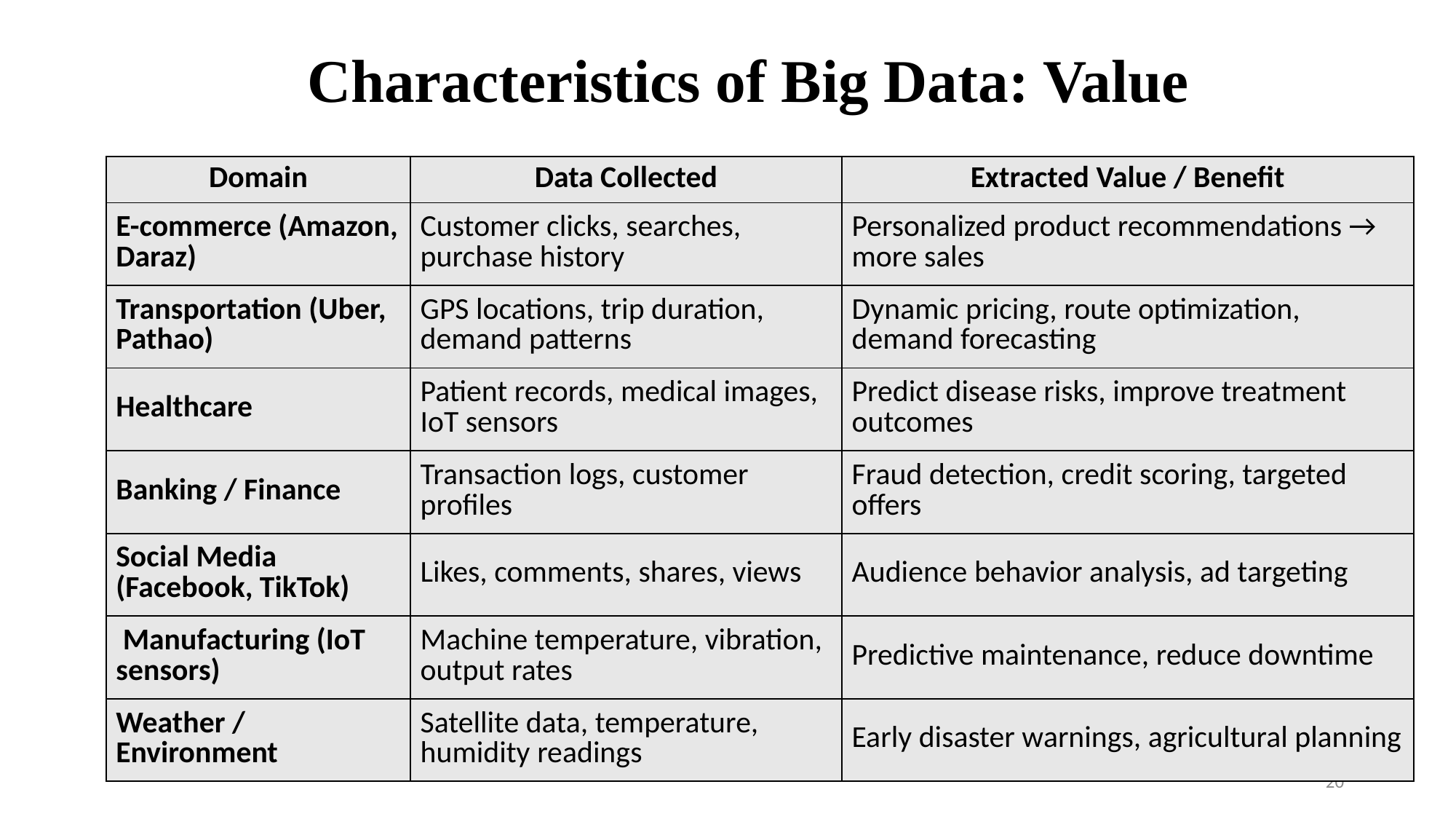

Characteristics of Big Data: Value
| Domain | Data Collected | Extracted Value / Benefit |
| --- | --- | --- |
| E-commerce (Amazon, Daraz) | Customer clicks, searches, purchase history | Personalized product recommendations → more sales |
| Transportation (Uber, Pathao) | GPS locations, trip duration, demand patterns | Dynamic pricing, route optimization, demand forecasting |
| Healthcare | Patient records, medical images, IoT sensors | Predict disease risks, improve treatment outcomes |
| Banking / Finance | Transaction logs, customer profiles | Fraud detection, credit scoring, targeted offers |
| Social Media (Facebook, TikTok) | Likes, comments, shares, views | Audience behavior analysis, ad targeting |
| Manufacturing (IoT sensors) | Machine temperature, vibration, output rates | Predictive maintenance, reduce downtime |
| Weather / Environment | Satellite data, temperature, humidity readings | Early disaster warnings, agricultural planning |
20